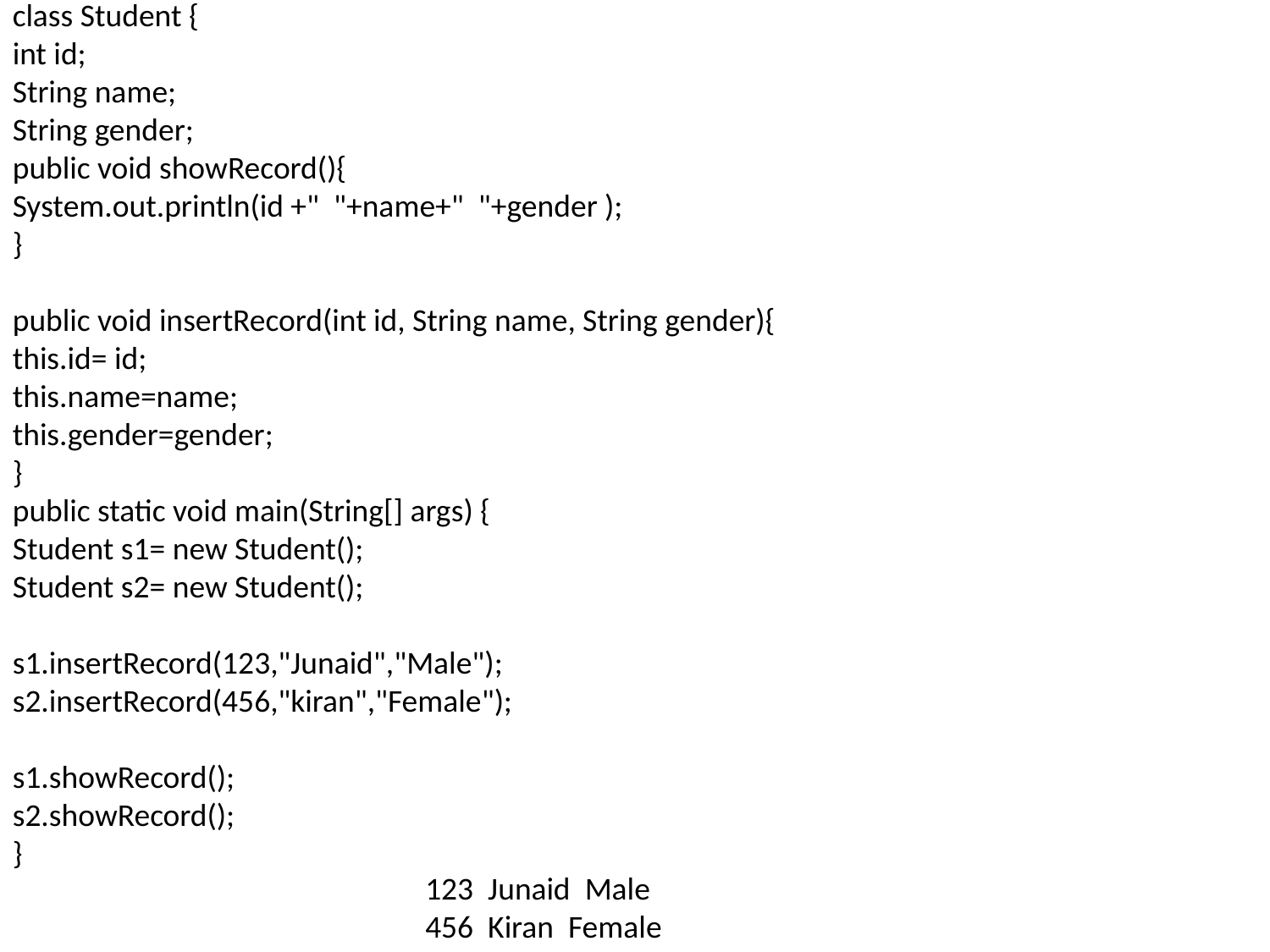

class Student {
int id;
String name;
String gender;
public void showRecord(){
System.out.println(id +"  "+name+"  "+gender );
}

public void insertRecord(int id, String name, String gender){
this.id= id;
this.name=name;
this.gender=gender;
}
public static void main(String[] args) {
Student s1= new Student();
Student s2= new Student();

s1.insertRecord(123,"Junaid","Male");
s2.insertRecord(456,"kiran","Female");

s1.showRecord();
s2.showRecord();
}
123  Junaid  Male
456  Kiran  Female